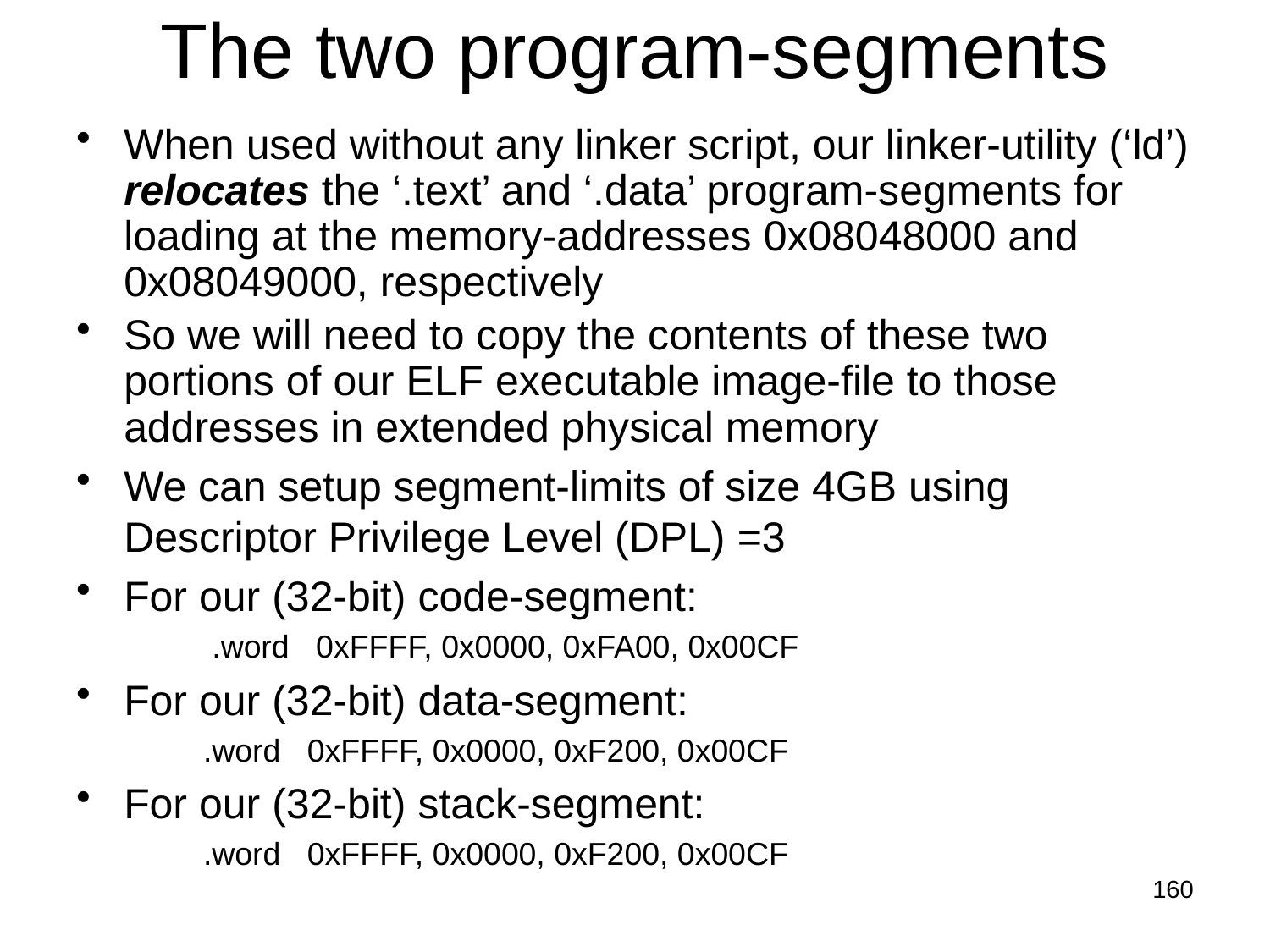

# The two program-segments
When used without any linker script, our linker-utility (‘ld’) relocates the ‘.text’ and ‘.data’ program-segments for loading at the memory-addresses 0x08048000 and 0x08049000, respectively
So we will need to copy the contents of these two portions of our ELF executable image-file to those addresses in extended physical memory
We can setup segment-limits of size 4GB using Descriptor Privilege Level (DPL) =3
For our (32-bit) code-segment:
 .word   0xFFFF, 0x0000, 0xFA00, 0x00CF
For our (32-bit) data-segment:
.word   0xFFFF, 0x0000, 0xF200, 0x00CF
For our (32-bit) stack-segment:
.word   0xFFFF, 0x0000, 0xF200, 0x00CF

160